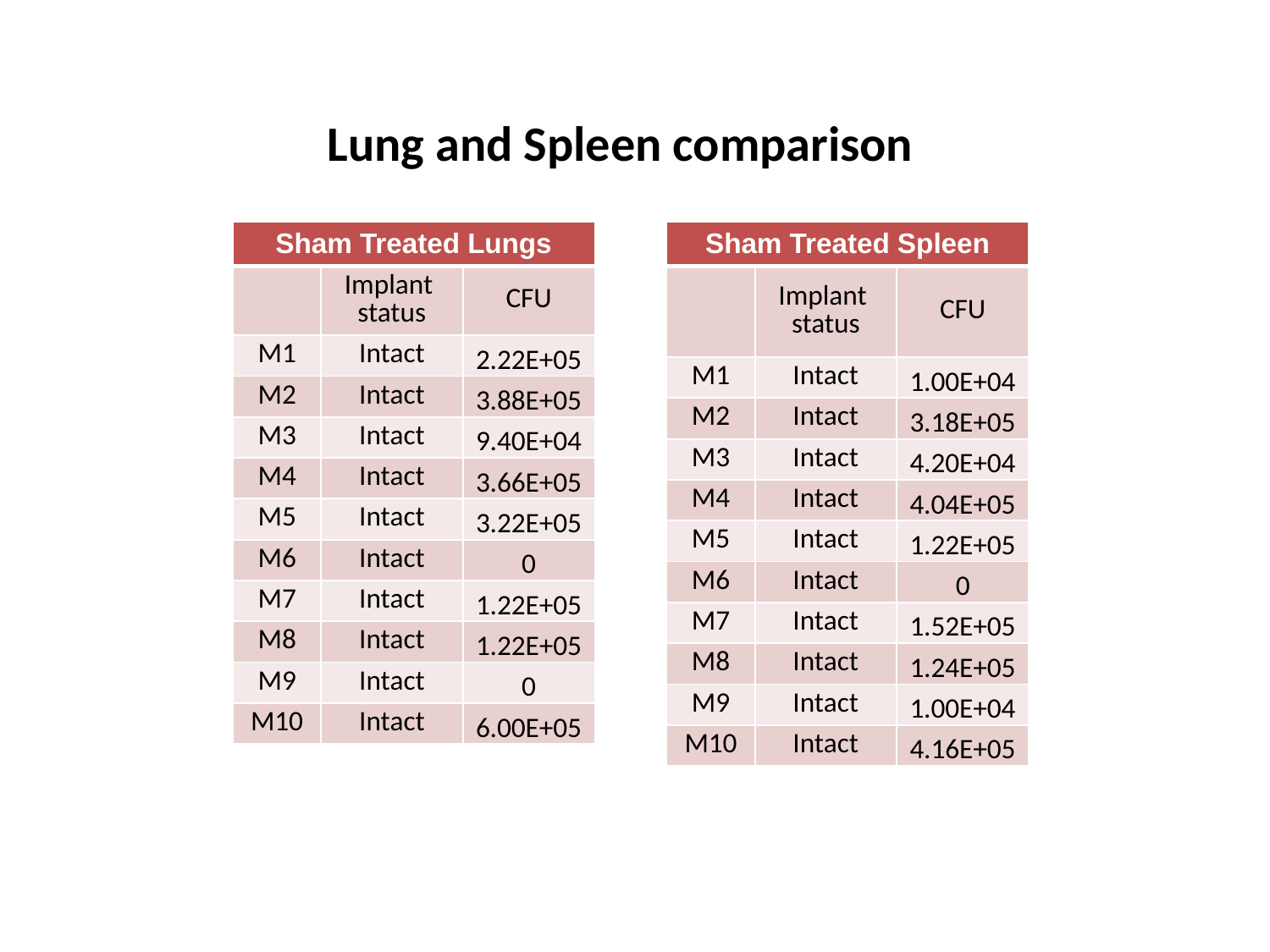

Lung and Spleen comparison
| Sham Treated Lungs |  |  |
| --- | --- | --- |
|  | Implant status | CFU |
| M1 | Intact | 2.22E+05 |
| M2 | Intact | 3.88E+05 |
| M3 | Intact | 9.40E+04 |
| M4 | Intact | 3.66E+05 |
| M5 | Intact | 3.22E+05 |
| M6 | Intact | 0 |
| M7 | Intact | 1.22E+05 |
| M8 | Intact | 1.22E+05 |
| M9 | Intact | 0 |
| M10 | Intact | 6.00E+05 |
| Sham Treated Spleen |  |  |
| --- | --- | --- |
|  | Implant status | CFU |
| M1 | Intact | 1.00E+04 |
| M2 | Intact | 3.18E+05 |
| M3 | Intact | 4.20E+04 |
| M4 | Intact | 4.04E+05 |
| M5 | Intact | 1.22E+05 |
| M6 | Intact | 0 |
| M7 | Intact | 1.52E+05 |
| M8 | Intact | 1.24E+05 |
| M9 | Intact | 1.00E+04 |
| M10 | Intact | 4.16E+05 |